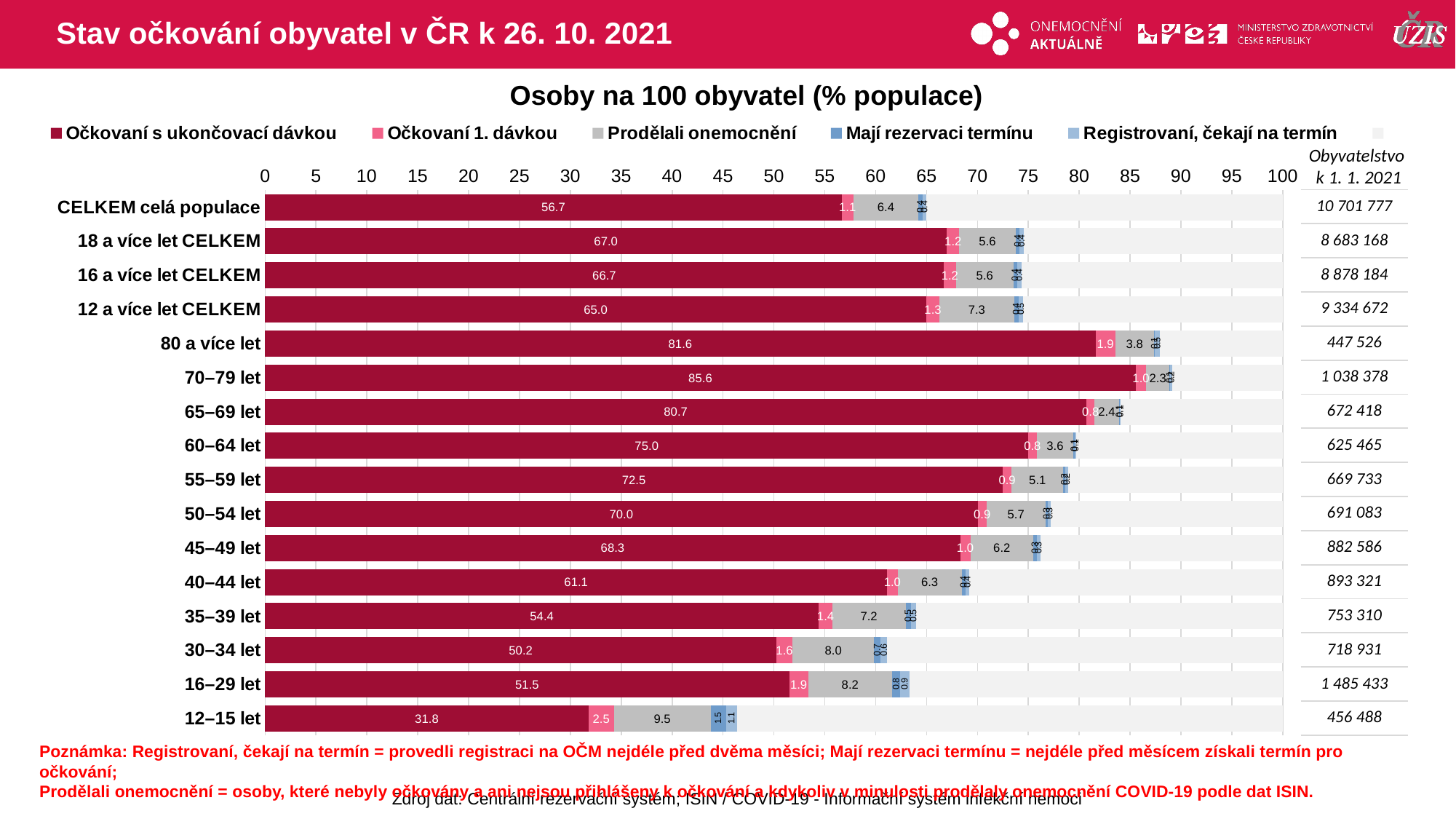

# Stav očkování obyvatel v ČR k 26. 10. 2021
Osoby na 100 obyvatel (% populace)

### Chart

| Category | Očkovaní s ukončovací dávkou | Očkovaní 1. dávkou | Prodělali onemocnění | Mají rezervaci termínu | Registrovaní, čekají na termín |   |
|---|---|---|---|---|---|---|
| CELKEM celá populace | 56.67454 | 1.130822 | 6.402871 | 0.372854 | 0.4056803 | 35.0132319 |
| 18 a více let CELKEM | 66.99988 | 1.212829 | 5.562486 | 0.3565404 | 0.4158736 | 25.4523925 |
| 16 a více let CELKEM | 66.68095 | 1.234915 | 5.60306 | 0.3717089 | 0.430088 | 25.6792831 |
| 12 a více let CELKEM | 64.97478 | 1.296435 | 7.340601 | 0.4274601 | 0.465094 | 25.4956253 |
| 80 a více let | 81.61425 | 1.918771 | 3.833297 | 0.0560861 | 0.536952 | 12.0406412 |
| 70–79 let | 85.55372 | 1.046343 | 2.256115 | 0.0743467 | 0.2162989 | 10.8531768 |
| 65–69 let | 80.69594 | 0.830882 | 2.358949 | 0.0953276 | 0.1069275 | 15.9119774 |
| 60–64 let | 75.00452 | 0.826425 | 3.60196 | 0.1406953 | 0.1493289 | 20.2770739 |
| 55–59 let | 72.48068 | 0.882292 | 5.087848 | 0.2115769 | 0.2233726 | 21.1142351 |
| 50–54 let | 70.01981 | 0.90105 | 5.74562 | 0.2775354 | 0.2749308 | 22.7810552 |
| 45–49 let | 68.31289 | 0.994237 | 6.18546 | 0.3460286 | 0.3385506 | 23.8228343 |
| 40–44 let | 61.12864 | 1.047664 | 6.276915 | 0.3779157 | 0.3879904 | 30.7808727 |
| 35–39 let | 54.39832 | 1.353891 | 7.191063 | 0.5186444 | 0.5166532 | 36.0214254 |
| 30–34 let | 50.24905 | 1.591251 | 7.995899 | 0.6612596 | 0.6499928 | 38.8525464 |
| 16–29 let | 51.52296 | 1.852726 | 8.238271 | 0.8099322 | 0.9066043 | 36.6695098 |
| 12–15 let | 31.79185 | 2.492508 | 9.510436 | 1.5117593 | 1.0858993 | 53.6075428 |
Obyvatelstvo
k 1. 1. 2021
| 10 701 777 |
| --- |
| 8 683 168 |
| 8 878 184 |
| 9 334 672 |
| 447 526 |
| 1 038 378 |
| 672 418 |
| 625 465 |
| 669 733 |
| 691 083 |
| 882 586 |
| 893 321 |
| 753 310 |
| 718 931 |
| 1 485 433 |
| 456 488 |
Poznámka: Registrovaní, čekají na termín = provedli registraci na OČM nejdéle před dvěma měsíci; Mají rezervaci termínu = nejdéle před měsícem získali termín pro očkování;
Prodělali onemocnění = osoby, které nebyly očkovány a ani nejsou přihlášeny k očkování a kdykoliv v minulosti prodělaly onemocnění COVID-19 podle dat ISIN.
Zdroj dat: Centrální rezervační systém; ISIN / COVID-19 - Informační systém infekční nemoci